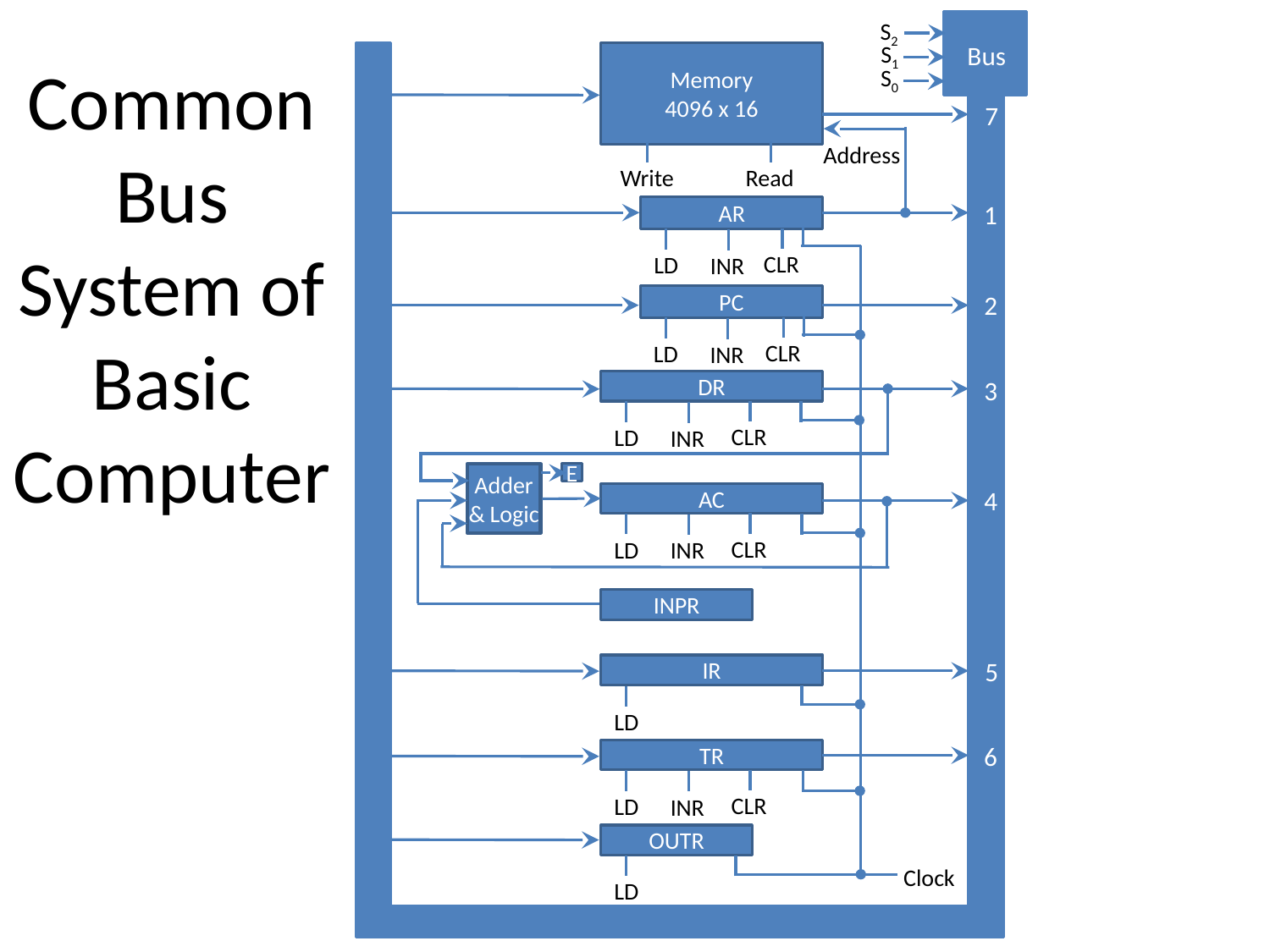

S2

Bus
S1
Memory
4096 x 16
Common Bus System of Basic Computer
S0
7
Address
Read
Write
1
AR
CLR
LD
INR
2
PC
CLR
LD
INR
3
DR
CLR
LD
INR
E
Adder & Logic
4
AC
CLR
LD
INR
INPR
5
IR
LD
6
TR
CLR
LD
INR
OUTR
Clock
LD